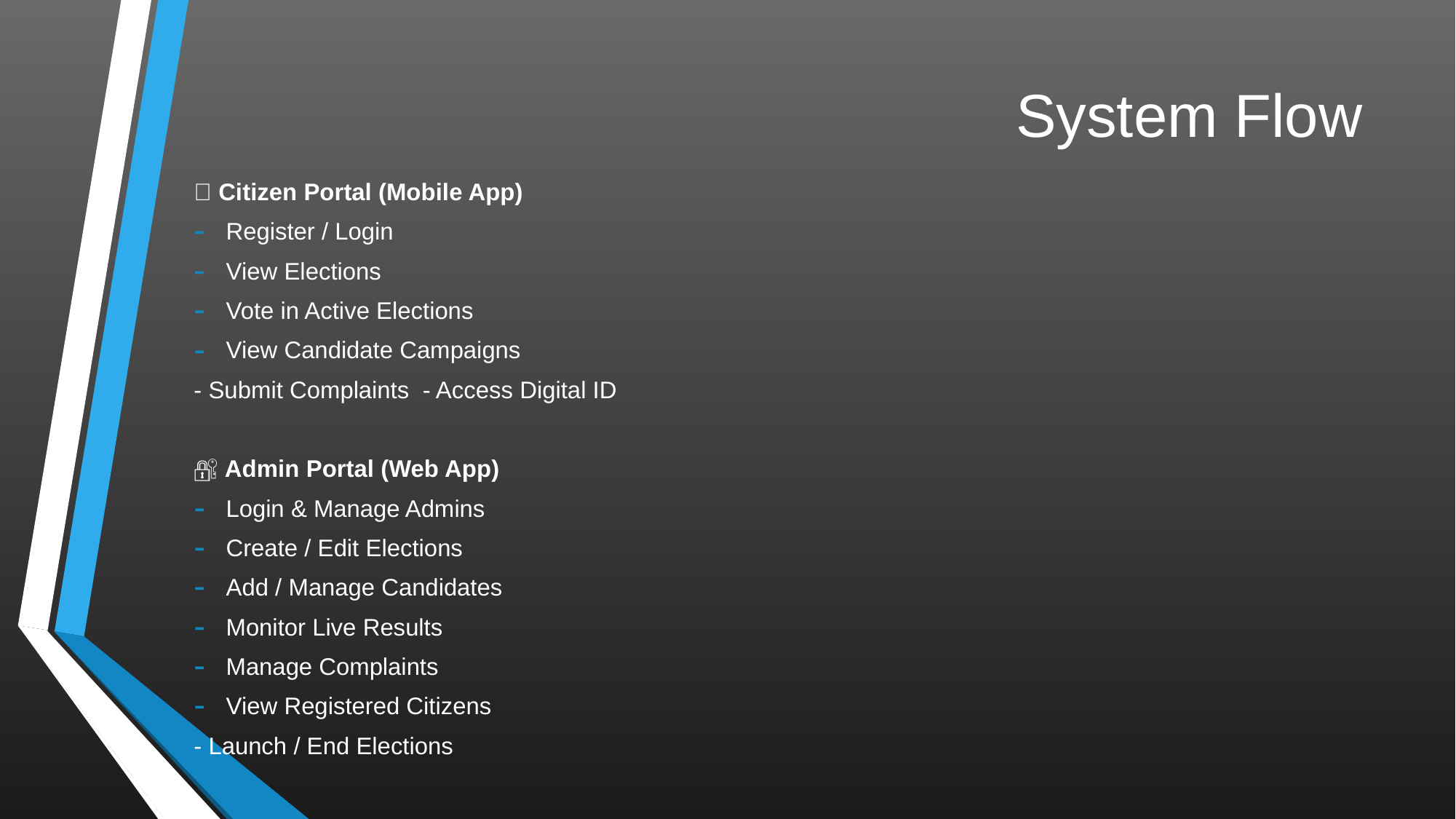

# System Flow
🧍 Citizen Portal (Mobile App)
Register / Login
View Elections
Vote in Active Elections
View Candidate Campaigns
- Submit Complaints  - Access Digital ID

🔐 Admin Portal (Web App)
Login & Manage Admins
Create / Edit Elections
Add / Manage Candidates
Monitor Live Results
Manage Complaints
View Registered Citizens
- Launch / End Elections